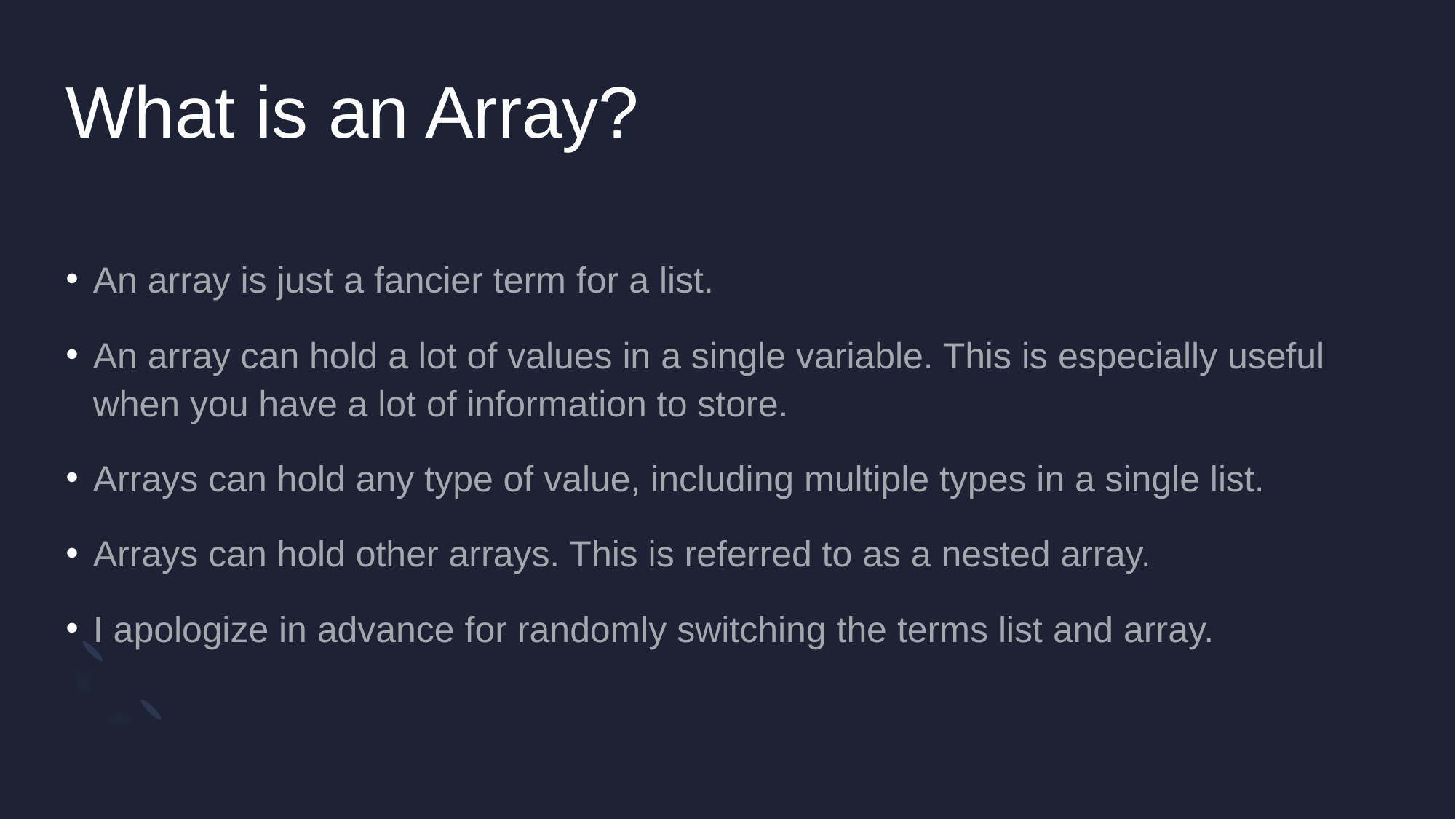

# What is an Array?
An array is just a fancier term for a list.
An array can hold a lot of values in a single variable. This is especially useful when you have a lot of information to store.
Arrays can hold any type of value, including multiple types in a single list.
Arrays can hold other arrays. This is referred to as a nested array.
I apologize in advance for randomly switching the terms list and array.